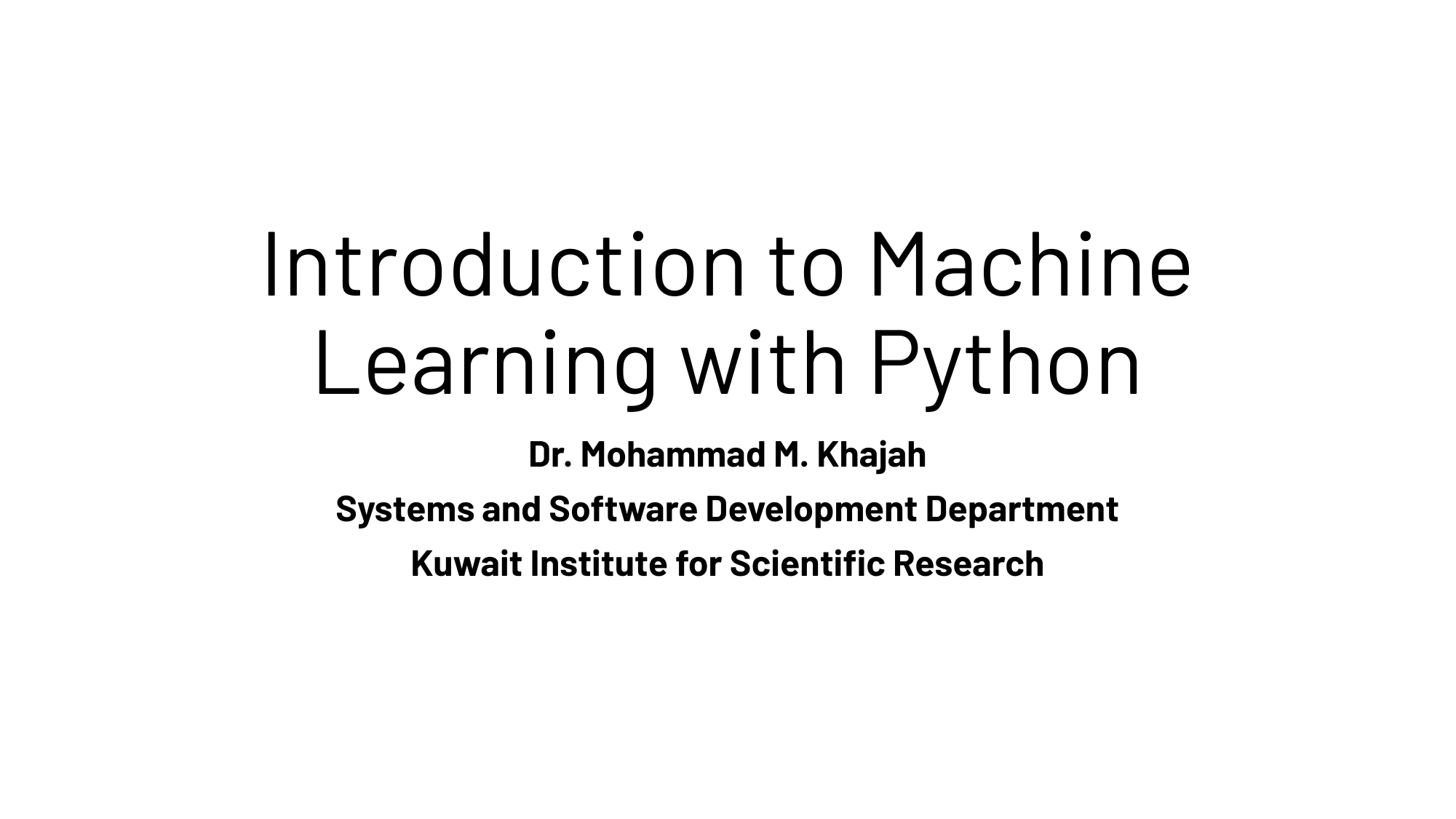

# Introduction to Machine Learning with Python
Dr. Mohammad M. Khajah
Systems and Software Development Department
Kuwait Institute for Scientific Research